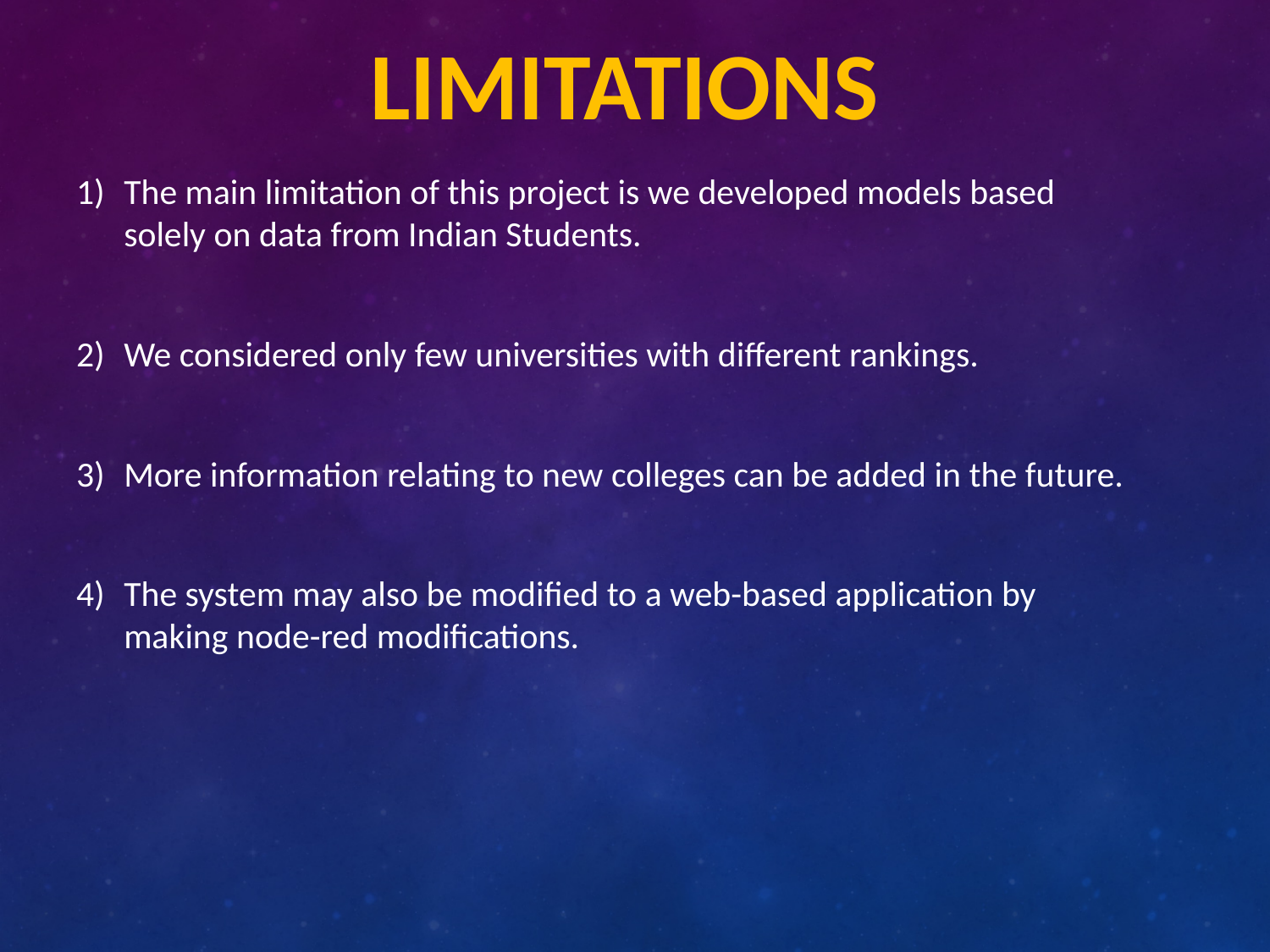

# Limitations
The main limitation of this project is we developed models based solely on data from Indian Students.

We considered only few universities with different rankings.

More information relating to new colleges can be added in the future.

The system may also be modified to a web-based application by making node-red modifications.